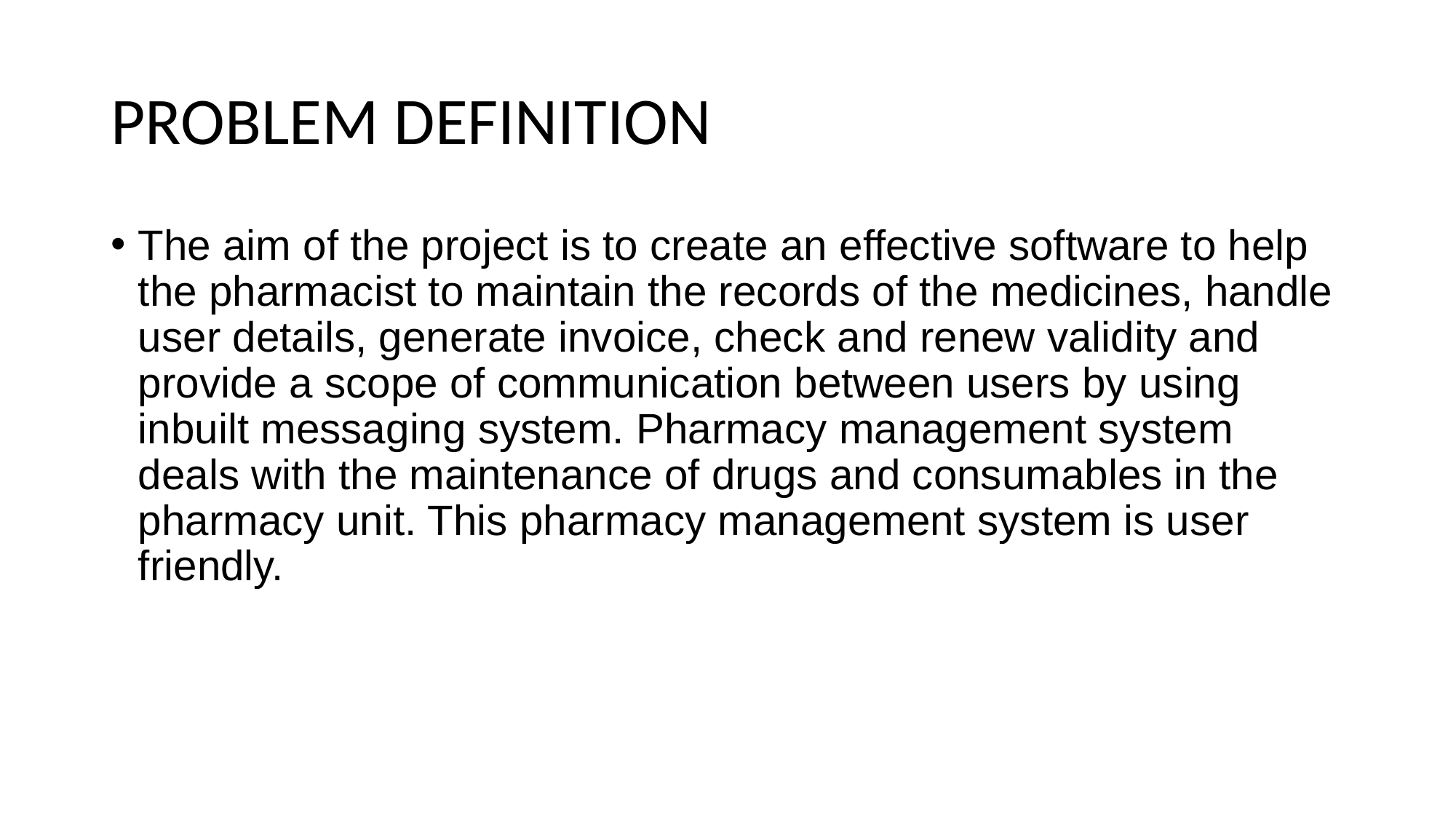

# PROBLEM DEFINITION
The aim of the project is to create an effective software to help the pharmacist to maintain the records of the medicines, handle user details, generate invoice, check and renew validity and provide a scope of communication between users by using inbuilt messaging system. Pharmacy management system deals with the maintenance of drugs and consumables in the pharmacy unit. This pharmacy management system is user friendly.